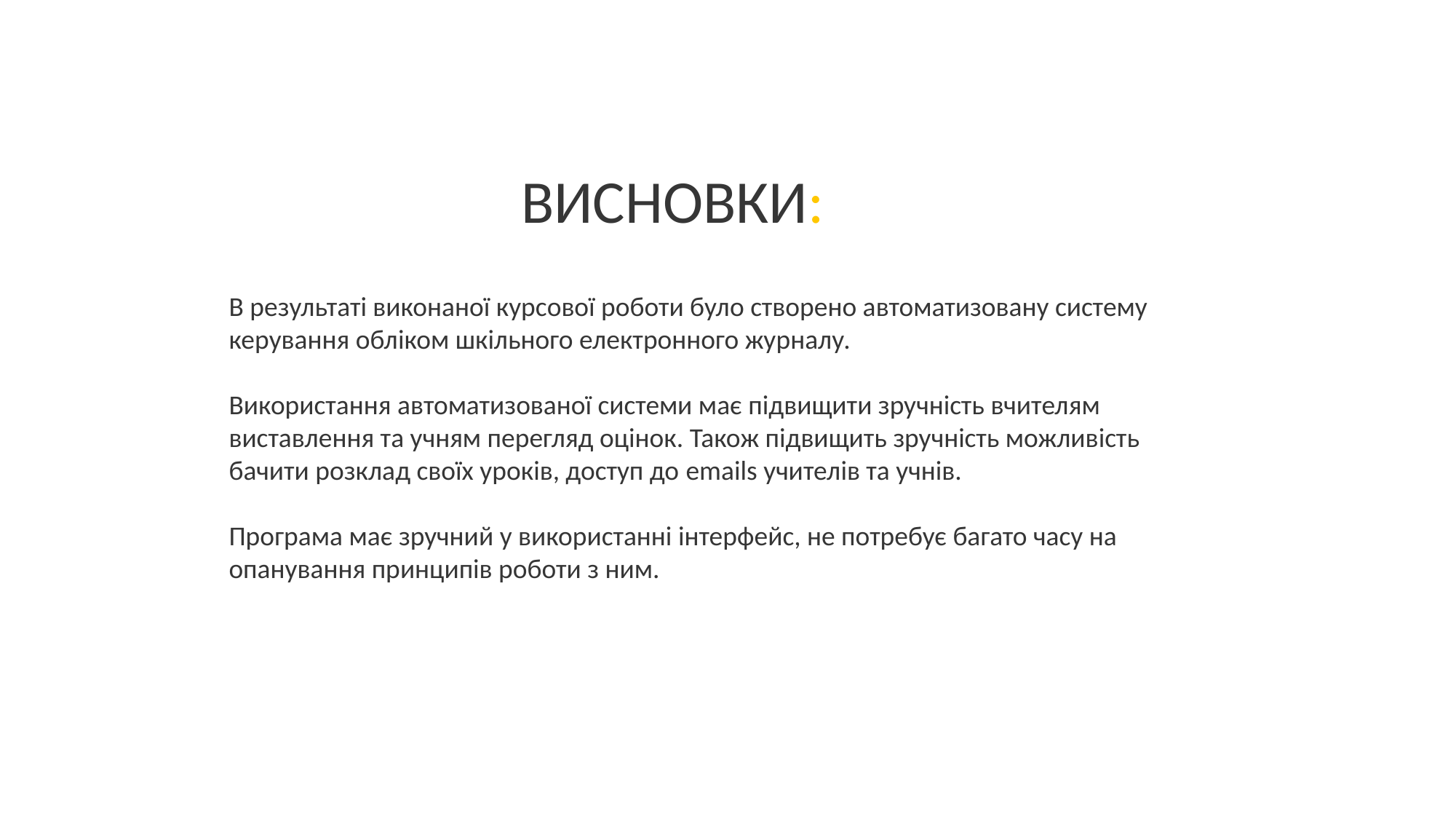

ВИСНОВКИ:
В результаті виконаної курсової роботи було створено автоматизовану систему керування обліком шкільного електронного журналу.

Використання автоматизованої системи має підвищити зручність вчителям виставлення та учням перегляд оцінок. Також підвищить зручність можливість бачити розклад своїх уроків, доступ до emails учителів та учнів.

Програма має зручний у використанні інтерфейс, не потребує багато часу на опанування принципів роботи з ним.